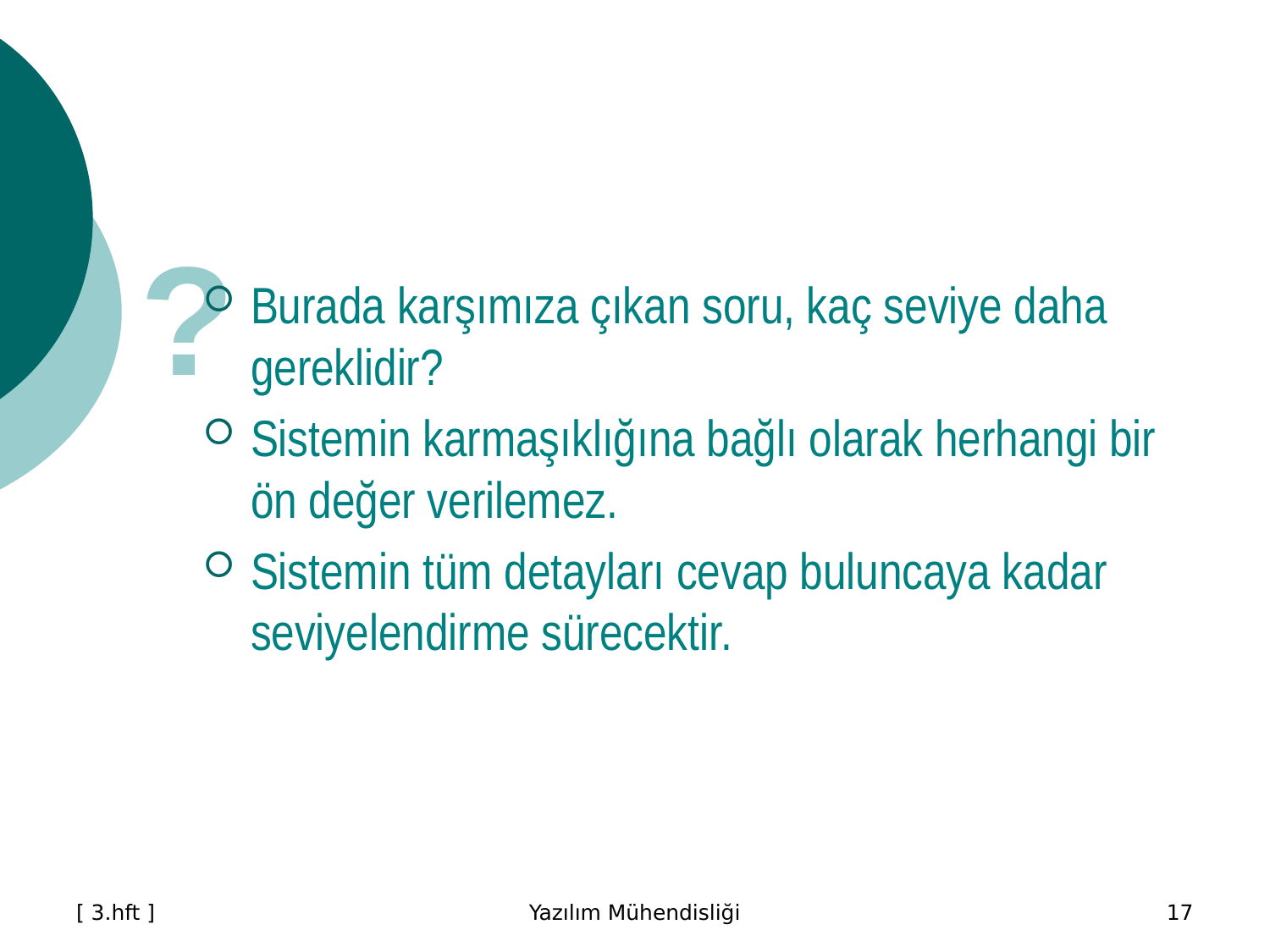

# ?
Burada karşımıza çıkan soru, kaç seviye daha gereklidir?
Sistemin karmaşıklığına bağlı olarak herhangi bir ön değer verilemez.
Sistemin tüm detayları cevap buluncaya kadar seviyelendirme sürecektir.

[ 3.hft ]
Yazılım Mühendisliği
17